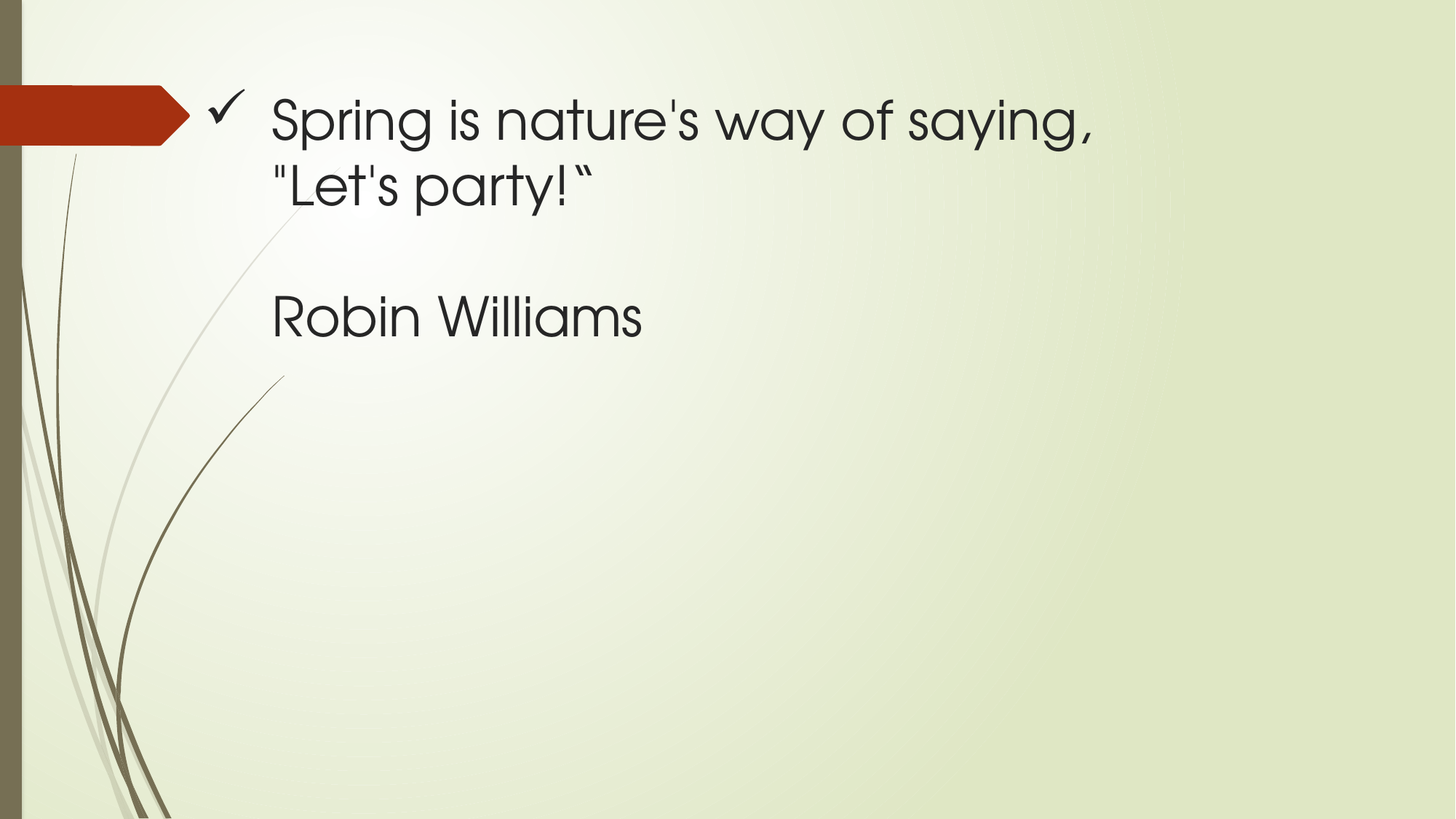

# Spring is nature's way of saying, "Let's party!“ Robin Williams